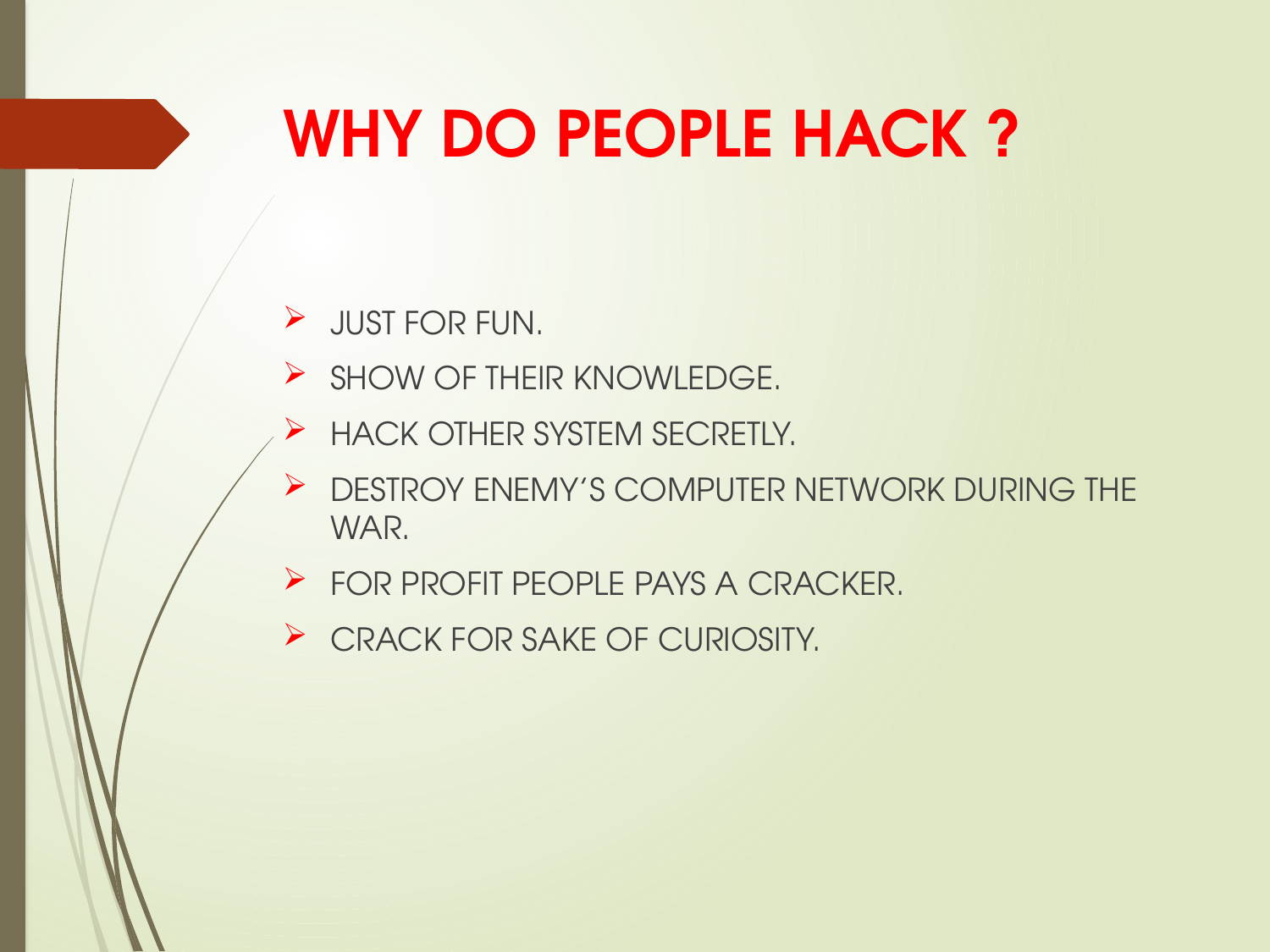

# WHY DO PEOPLE HACK ?
JUST FOR FUN.
SHOW OF THEIR KNOWLEDGE.
HACK OTHER SYSTEM SECRETLY.
DESTROY ENEMY’S COMPUTER NETWORK DURING THE WAR.
FOR PROFIT PEOPLE PAYS A CRACKER.
CRACK FOR SAKE OF CURIOSITY.